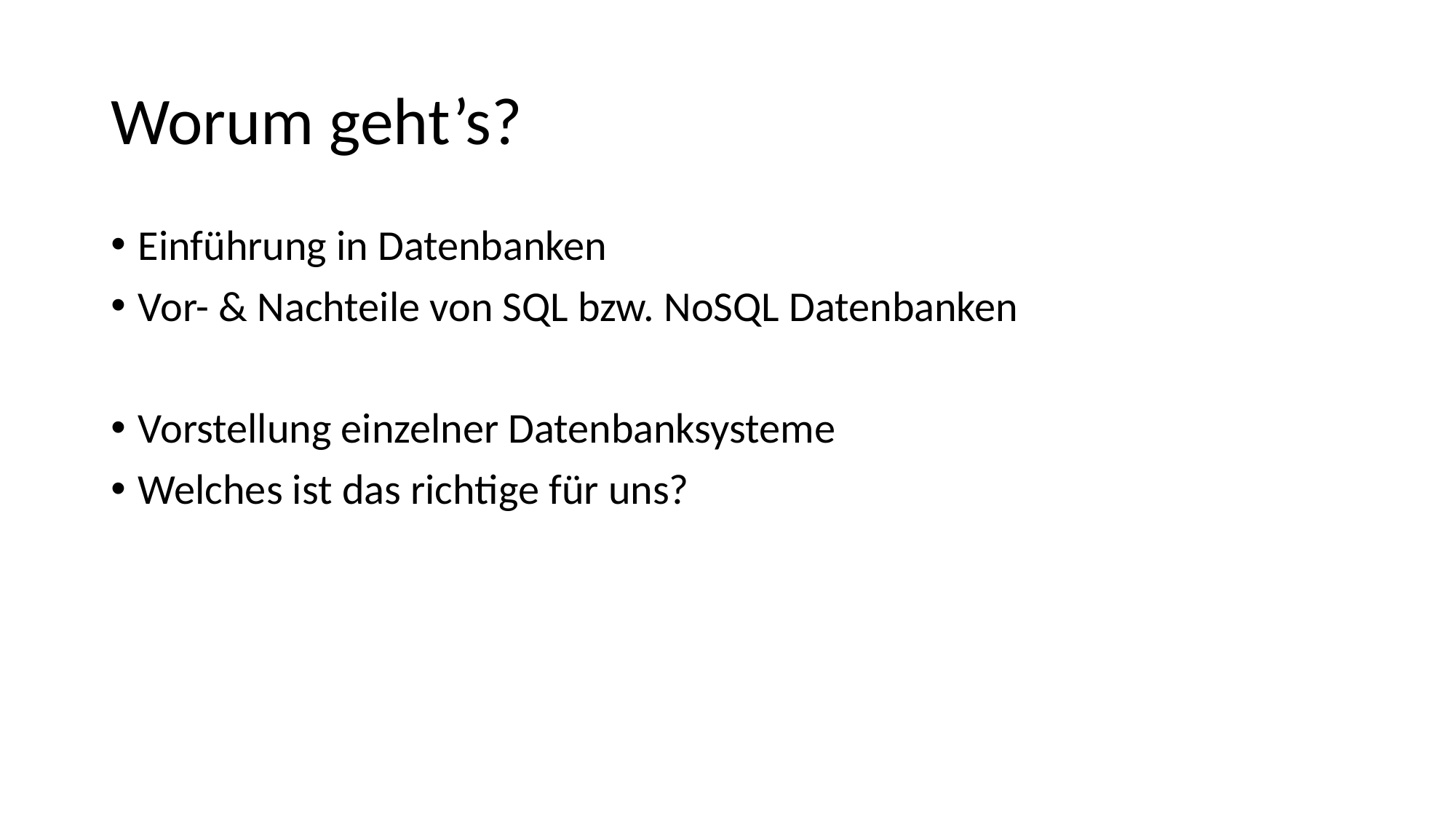

# Worum geht’s?
Einführung in Datenbanken
Vor- & Nachteile von SQL bzw. NoSQL Datenbanken

Vorstellung einzelner Datenbanksysteme
Welches ist das richtige für uns?